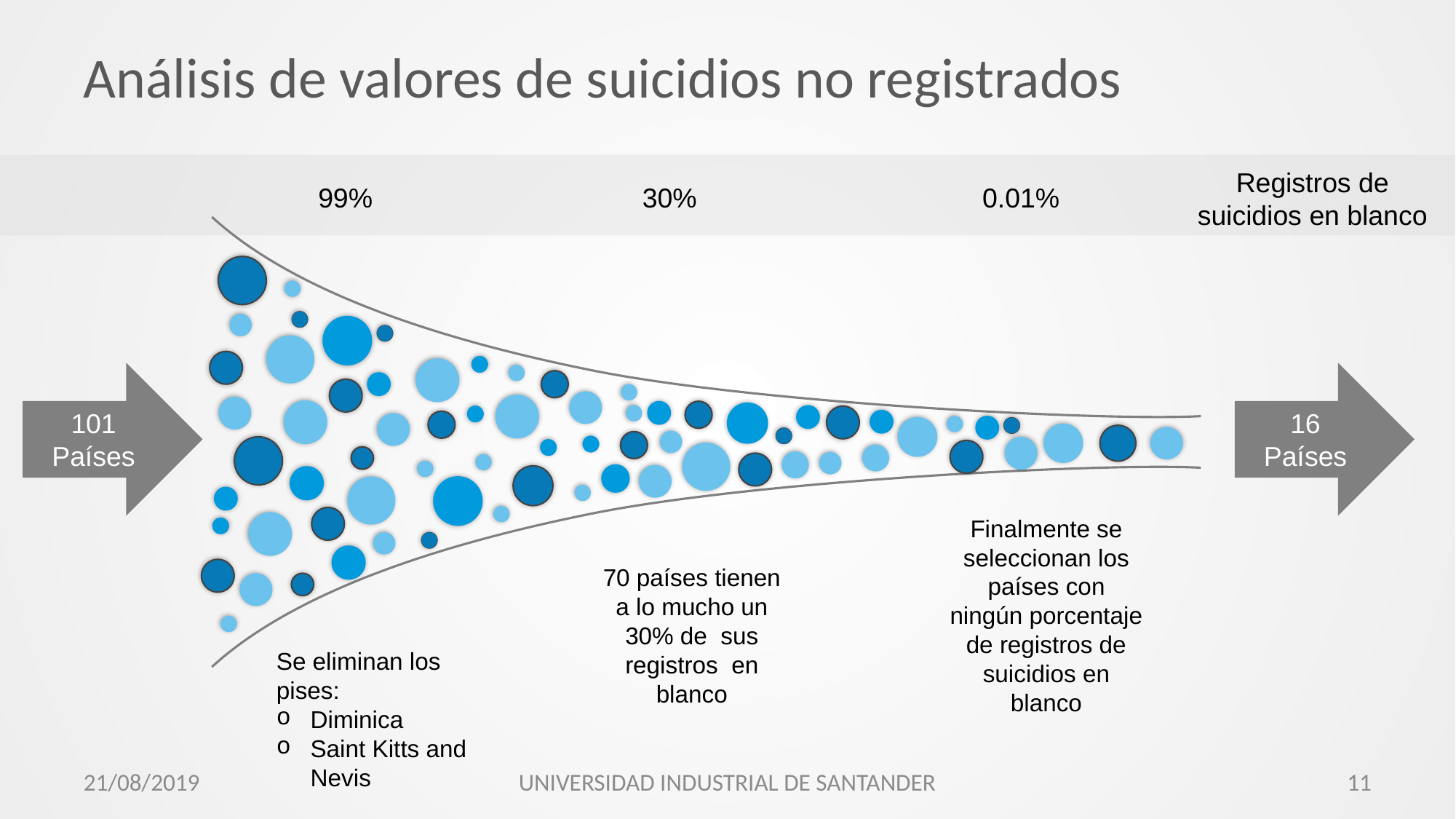

# Análisis de valores de suicidios no registrados

99%
30%
0.01%

Registros de suicidios en blanco

101 Países
16 Países

Finalmente se seleccionan los países con ningún porcentaje de registros de suicidios en blanco

70 países tienen a lo mucho un 30% de  sus registros  en blanco

Se eliminan los pises:
Diminica
Saint Kitts and Nevis

21/08/2019
UNIVERSIDAD INDUSTRIAL DE SANTANDER
11